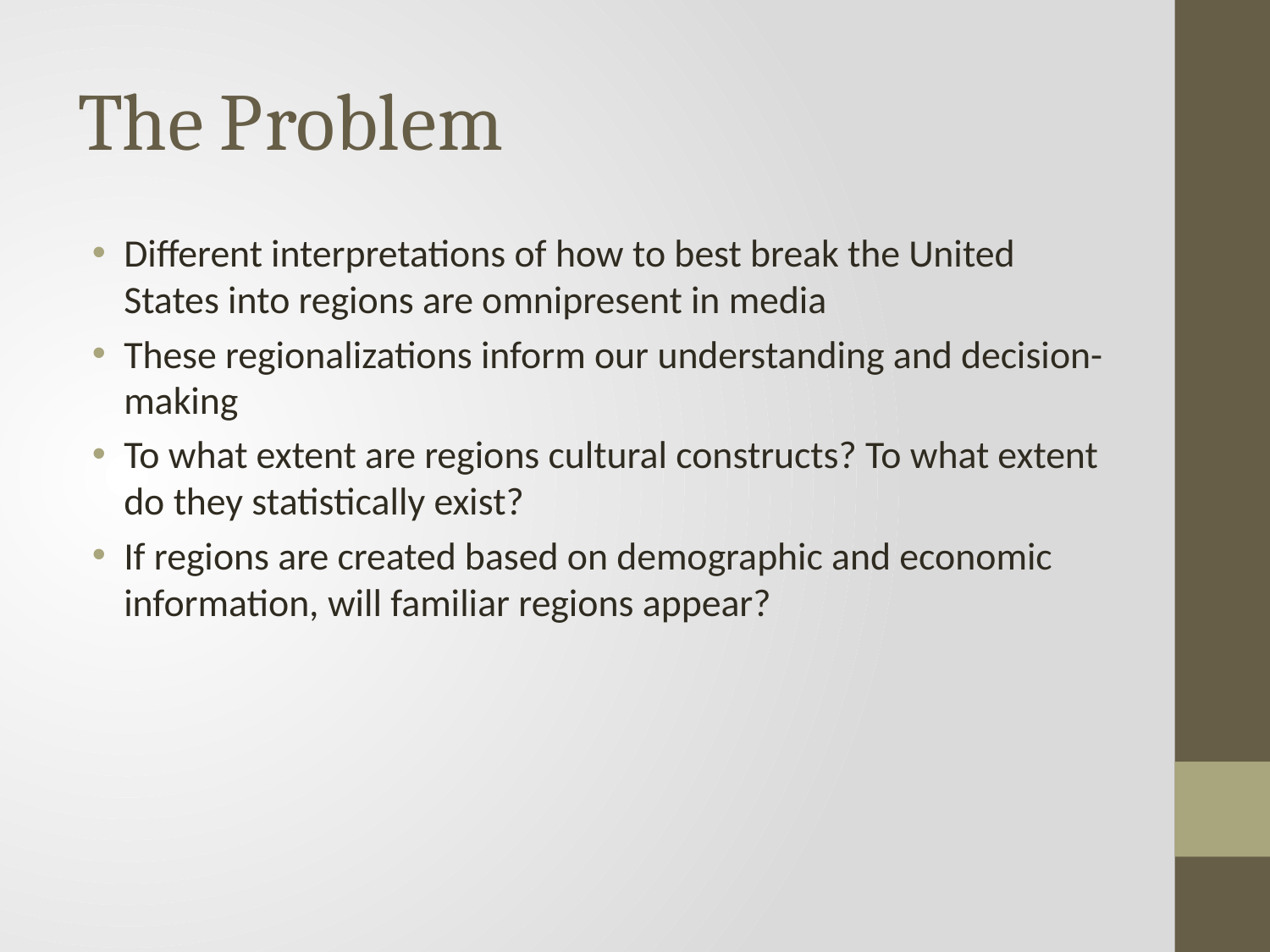

# The Problem
Different interpretations of how to best break the United States into regions are omnipresent in media
These regionalizations inform our understanding and decision-making
To what extent are regions cultural constructs? To what extent do they statistically exist?
If regions are created based on demographic and economic information, will familiar regions appear?